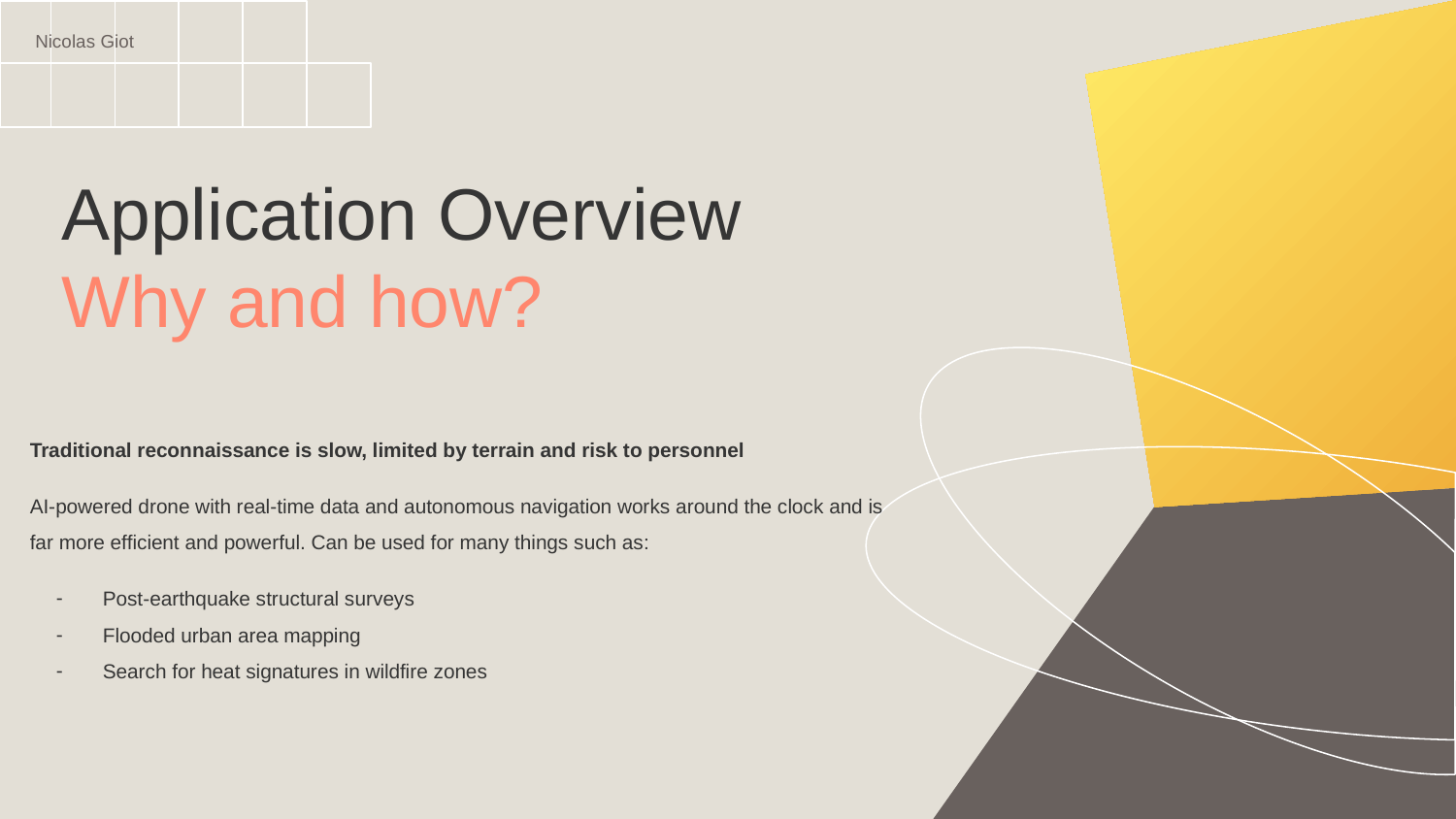

Nicolas Giot
# Application Overview
Why and how?
Traditional reconnaissance is slow, limited by terrain and risk to personnel
AI-powered drone with real-time data and autonomous navigation works around the clock and is far more efficient and powerful. Can be used for many things such as:
Post-earthquake structural surveys
Flooded urban area mapping
Search for heat signatures in wildfire zones